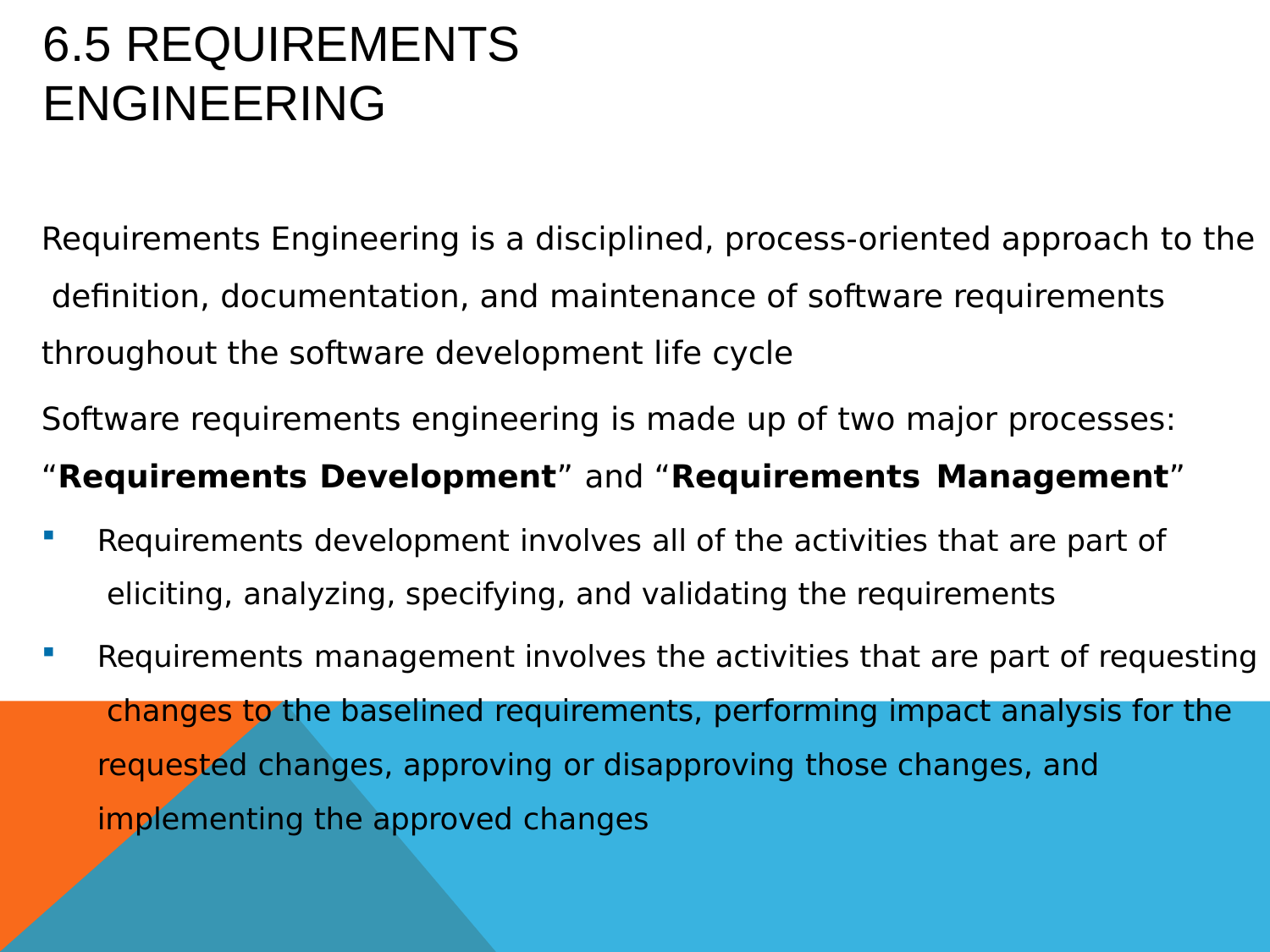

# 6.5 Requirements Engineering
Requirements Engineering is a disciplined, process-oriented approach to the  definition, documentation, and maintenance of software requirements  throughout the software development life cycle
Software requirements engineering is made up of two major processes:
“Requirements Development” and “Requirements	Management”
Requirements development involves all of the activities that are part of  eliciting, analyzing, specifying, and validating the requirements
Requirements management involves the activities that are part of requesting  changes to the baselined requirements, performing impact analysis for the  requested changes, approving or disapproving those changes, and  implementing the approved changes